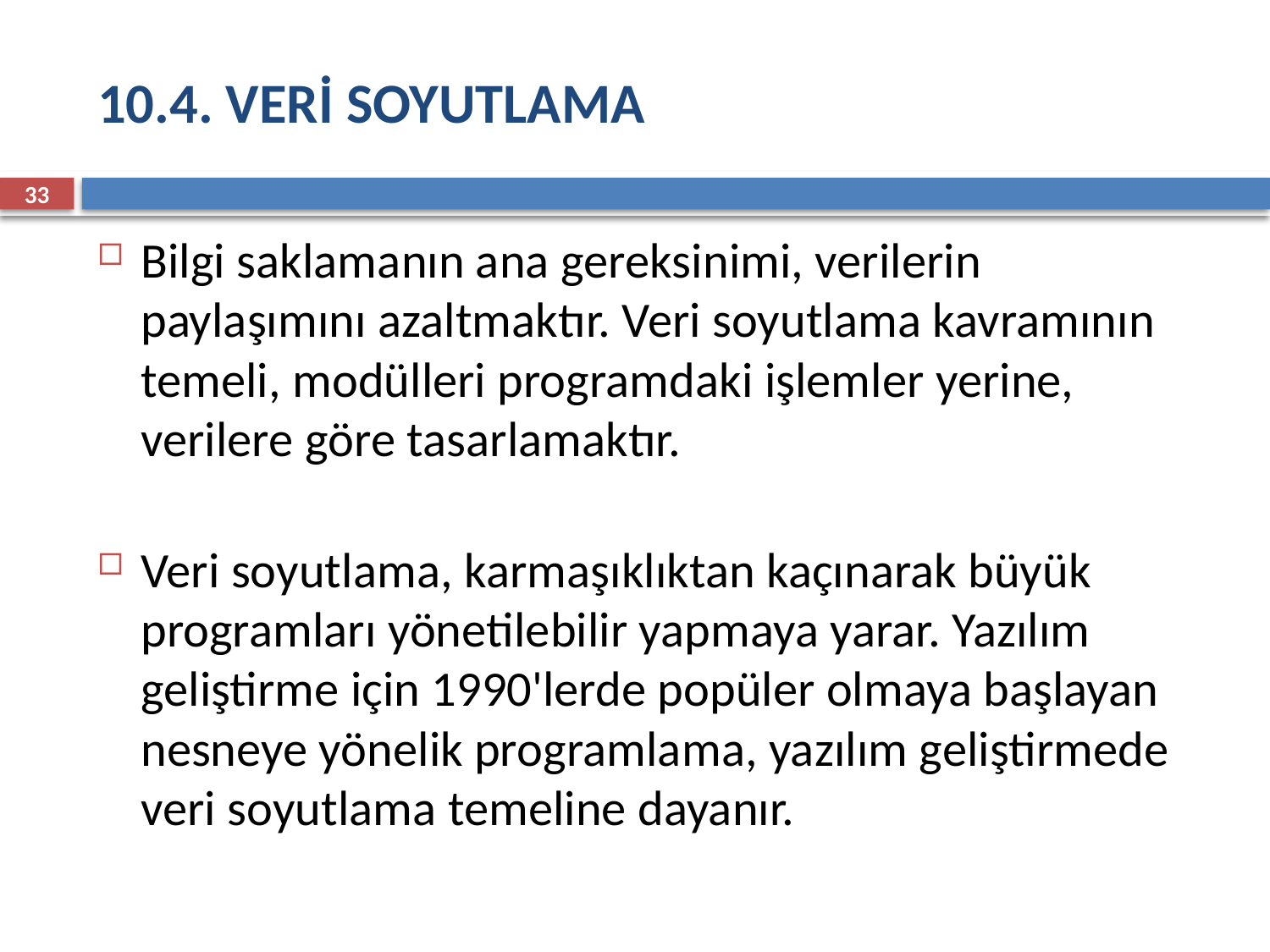

# 10.4. VERİ SOYUTLAMA
33
Bilgi saklamanın ana gereksinimi, verilerin paylaşımını azaltmaktır. Veri soyutlama kavramının temeli, modülleri programdaki işlemler yerine, verilere göre tasarlamaktır.
Veri soyutlama, karmaşıklıktan kaçınarak büyük programları yönetilebilir yapmaya yarar. Yazılım geliştirme için 1990'lerde popüler olmaya başlayan nesneye yönelik programlama, yazılım geliştirmede veri soyutlama temeline dayanır.